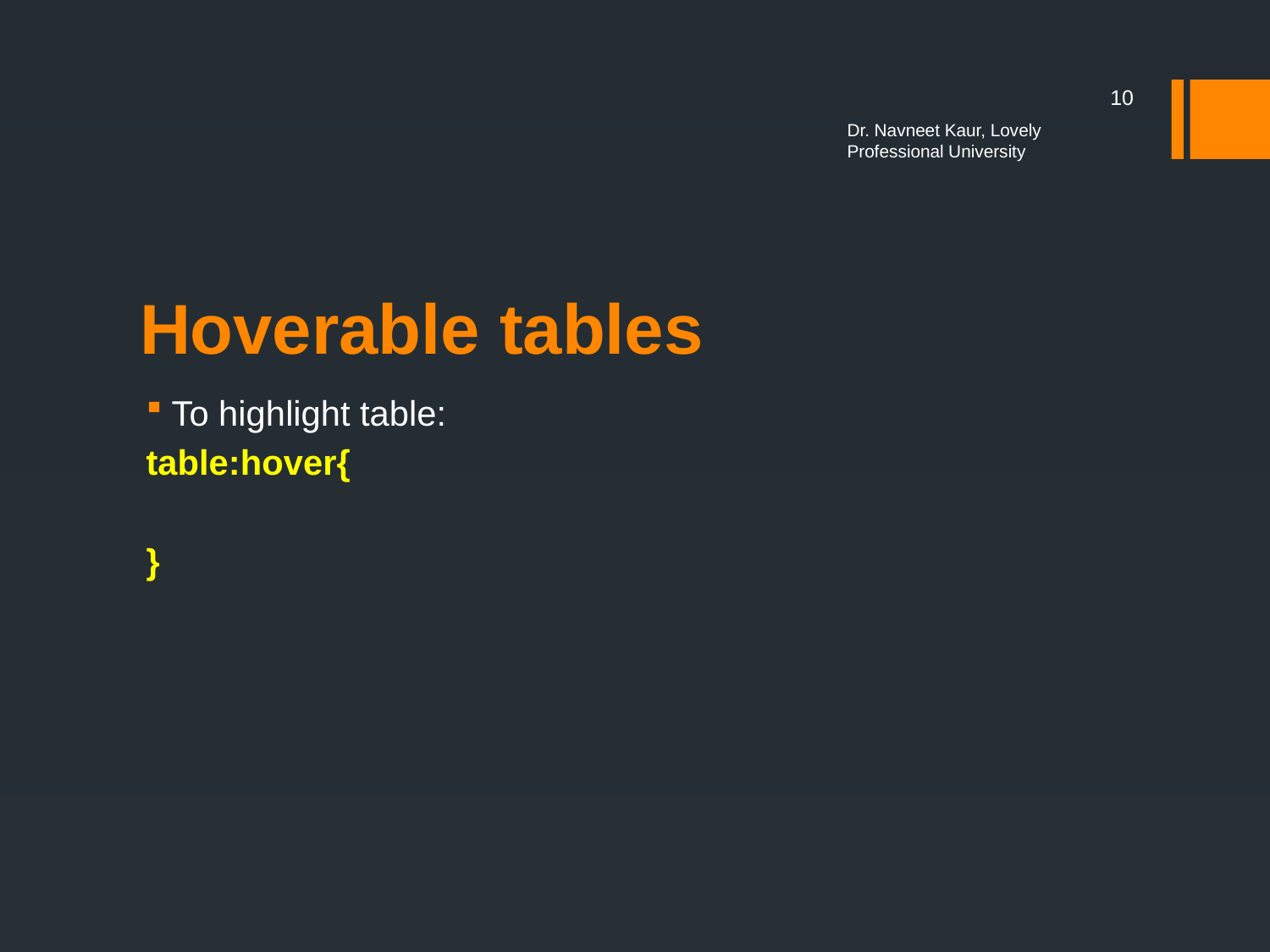

10
Dr. Navneet Kaur, Lovely Professional University
# Hoverable tables
To highlight table:
table:hover{

}